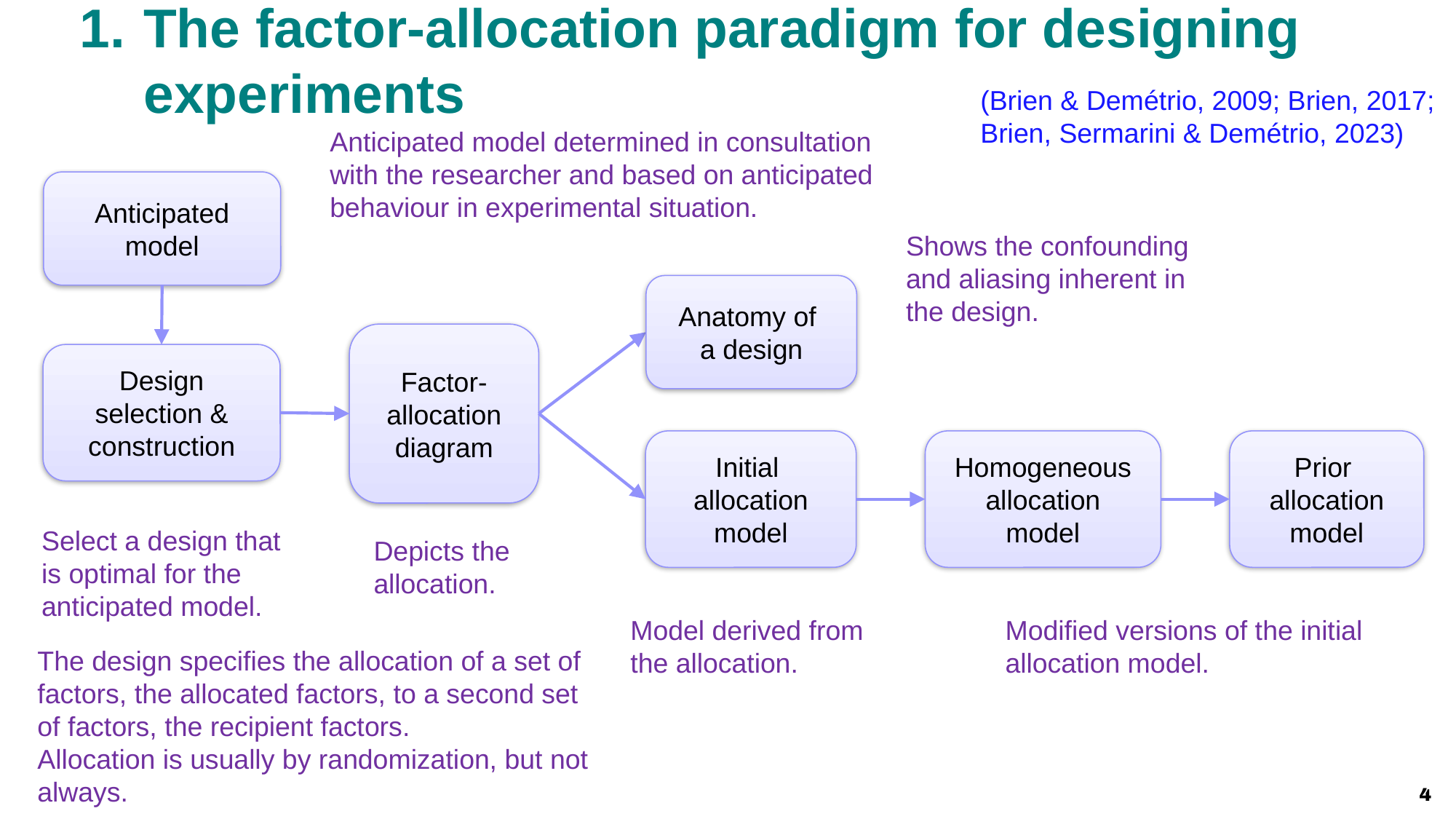

# 1.	The factor-allocation paradigm for designing experiments
(Brien & Demétrio, 2009; Brien, 2017;
Brien, Sermarini & Demétrio, 2023)
Anticipated model determined in consultation with the researcher and based on anticipated behaviour in experimental situation.
Anticipated
model
Shows the confounding and aliasing inherent in the design.
Anatomy of
a design
Factor-allocation diagram
Design selection &
construction
Initial
allocation model
Homogeneous allocation
model
Prior
allocation model
Select a design that is optimal for the anticipated model.
Depicts the allocation.
Model derived from the allocation.
Modified versions of the initial allocation model.
The design specifies the allocation of a set of factors, the allocated factors, to a second set of factors, the recipient factors.
Allocation is usually by randomization, but not always.
4